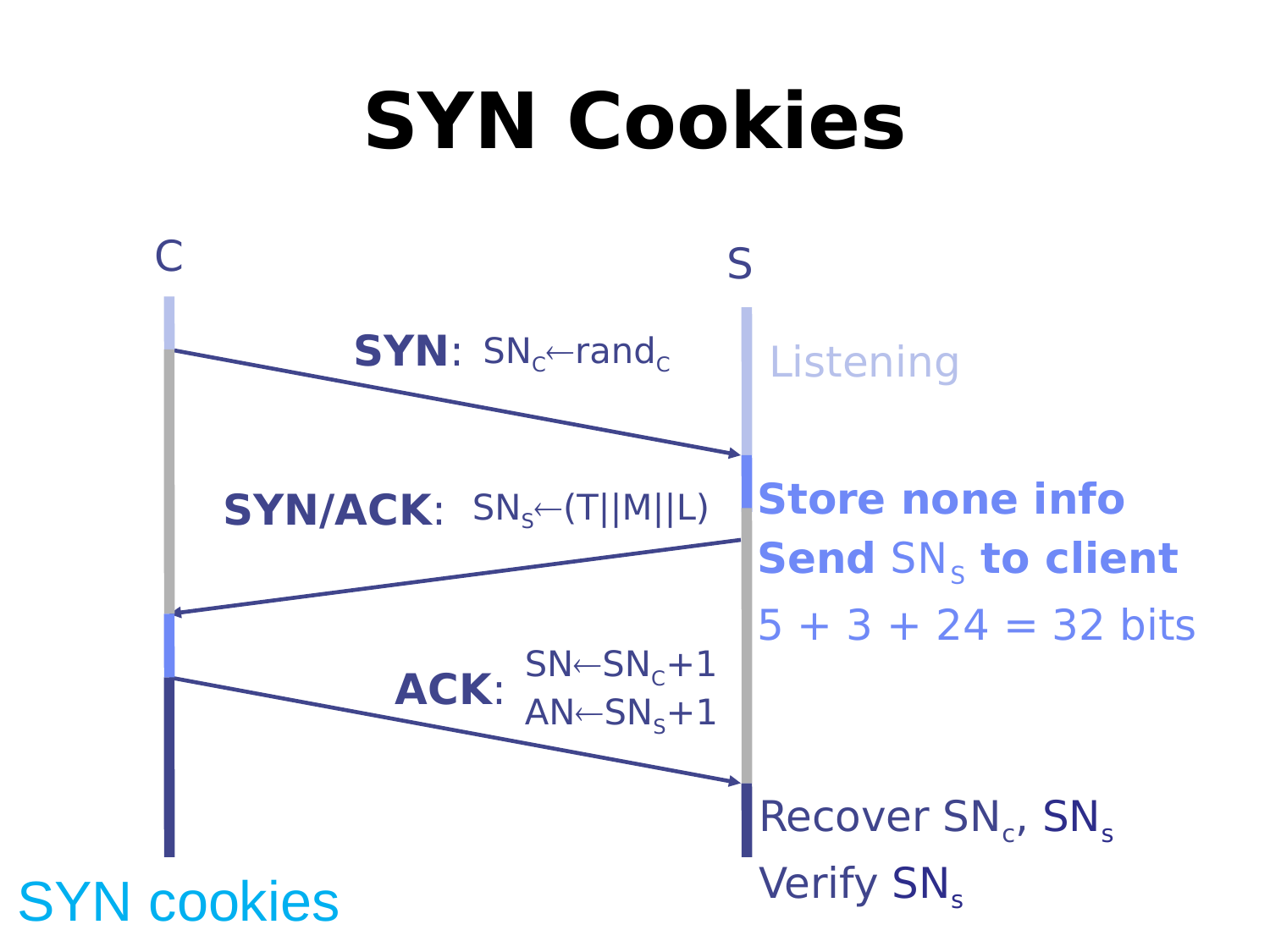

# SYN Cookies
C
S

SYN:
SNC←randC
Listening

Store none info
Send SNS to client
5 + 3 + 24 = 32 bits
SYN/ACK:
SNS←(T||M||L)

SN←SNC+1
AN←SNS+1
ACK:

Recover SNc, SNs
Verify SNs

SYN cookies